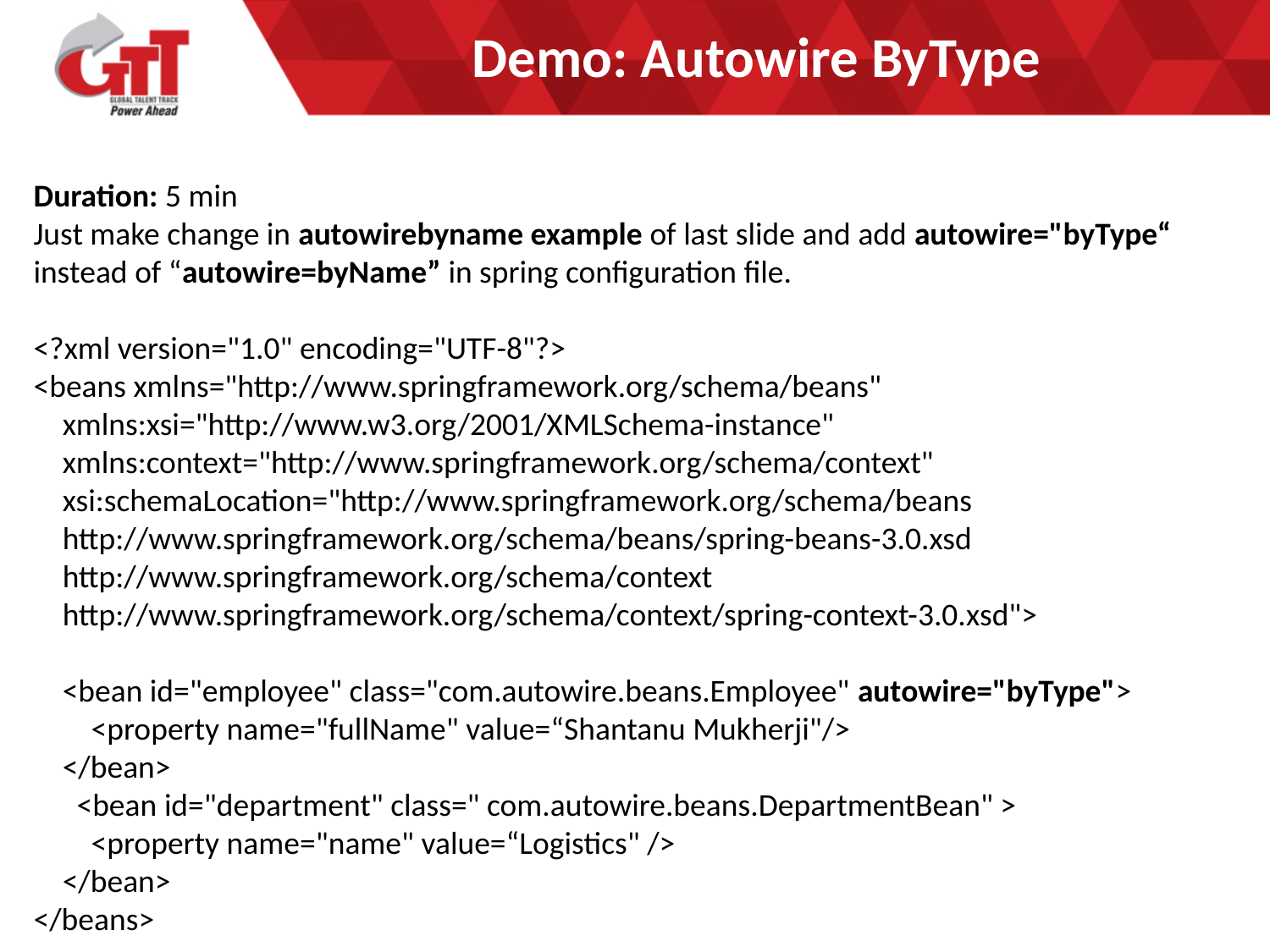

# Demo: Autowire ByType
Duration: 5 min
Just make change in autowirebyname example of last slide and add autowire="byType“ instead of “autowire=byName” in spring configuration file.

<?xml version="1.0" encoding="UTF-8"?>
<beans xmlns="http://www.springframework.org/schema/beans"
    xmlns:xsi="http://www.w3.org/2001/XMLSchema-instance"
    xmlns:context="http://www.springframework.org/schema/context"
    xsi:schemaLocation="http://www.springframework.org/schema/beans
    http://www.springframework.org/schema/beans/spring-beans-3.0.xsd
    http://www.springframework.org/schema/context
    http://www.springframework.org/schema/context/spring-context-3.0.xsd">

    <bean id="employee" class="com.autowire.beans.Employee" autowire="byType">
        <property name="fullName" value=“Shantanu Mukherji"/>
    </bean>
      <bean id="department" class=" com.autowire.beans.DepartmentBean" >
        <property name="name" value=“Logistics" />
    </bean>
</beans>